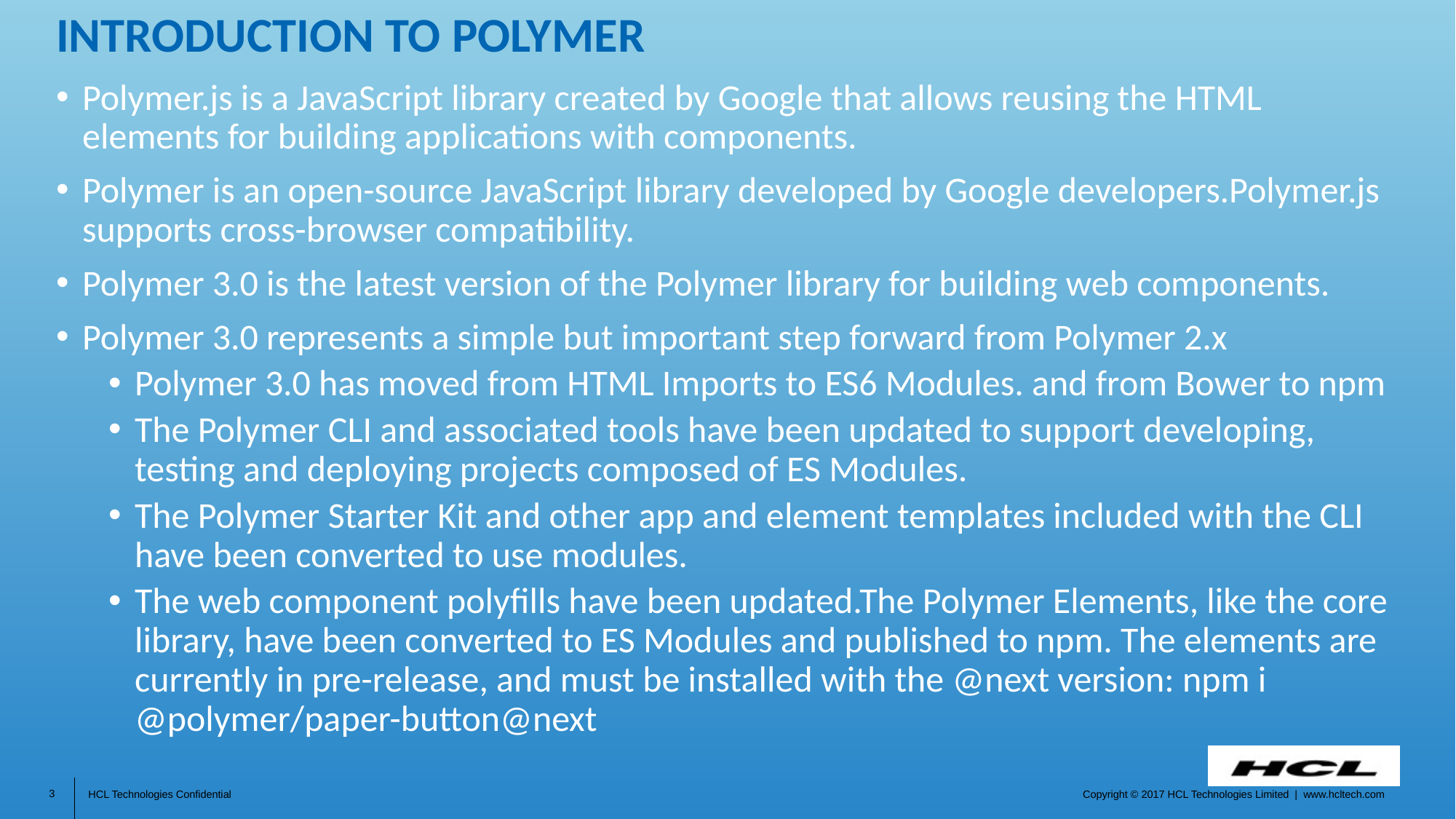

# Introduction to Polymer
Polymer.js is a JavaScript library created by Google that allows reusing the HTML elements for building applications with components.
Polymer is an open-source JavaScript library developed by Google developers.Polymer.js supports cross-browser compatibility.
Polymer 3.0 is the latest version of the Polymer library for building web components.
Polymer 3.0 represents a simple but important step forward from Polymer 2.x
Polymer 3.0 has moved from HTML Imports to ES6 Modules. and from Bower to npm
The Polymer CLI and associated tools have been updated to support developing, testing and deploying projects composed of ES Modules.
The Polymer Starter Kit and other app and element templates included with the CLI have been converted to use modules.
The web component polyfills have been updated.The Polymer Elements, like the core library, have been converted to ES Modules and published to npm. The elements are currently in pre-release, and must be installed with the @next version: npm i @polymer/paper-button@next